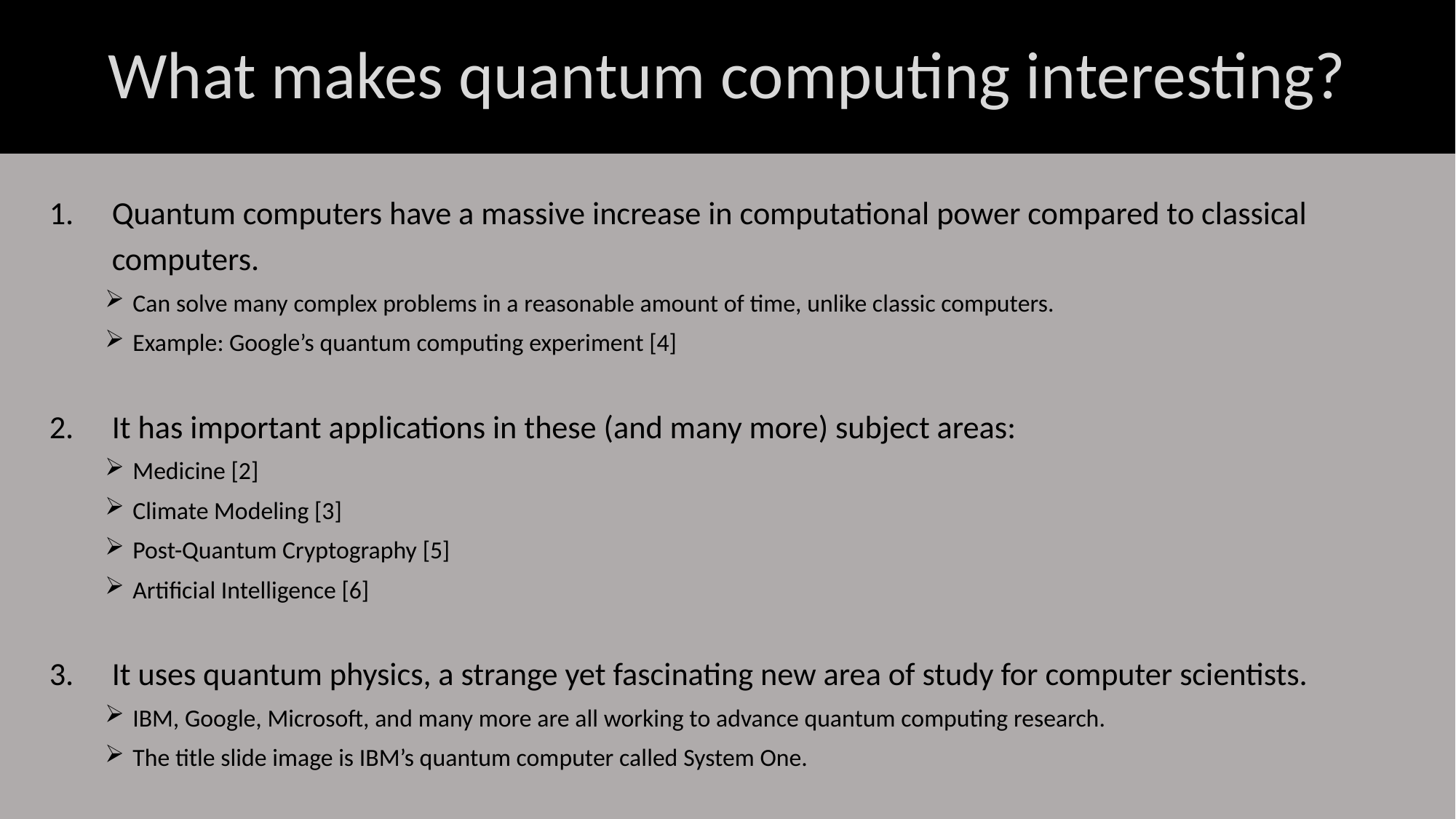

# What makes quantum computing interesting?

Quantum computers have a massive increase in computational power compared to classical computers.
Can solve many complex problems in a reasonable amount of time, unlike classic computers.
Example: Google’s quantum computing experiment [4]

It has important applications in these (and many more) subject areas:
Medicine [2]
Climate Modeling [3]
Post-Quantum Cryptography [5]
Artificial Intelligence [6]

It uses quantum physics, a strange yet fascinating new area of study for computer scientists.
IBM, Google, Microsoft, and many more are all working to advance quantum computing research.
The title slide image is IBM’s quantum computer called System One.